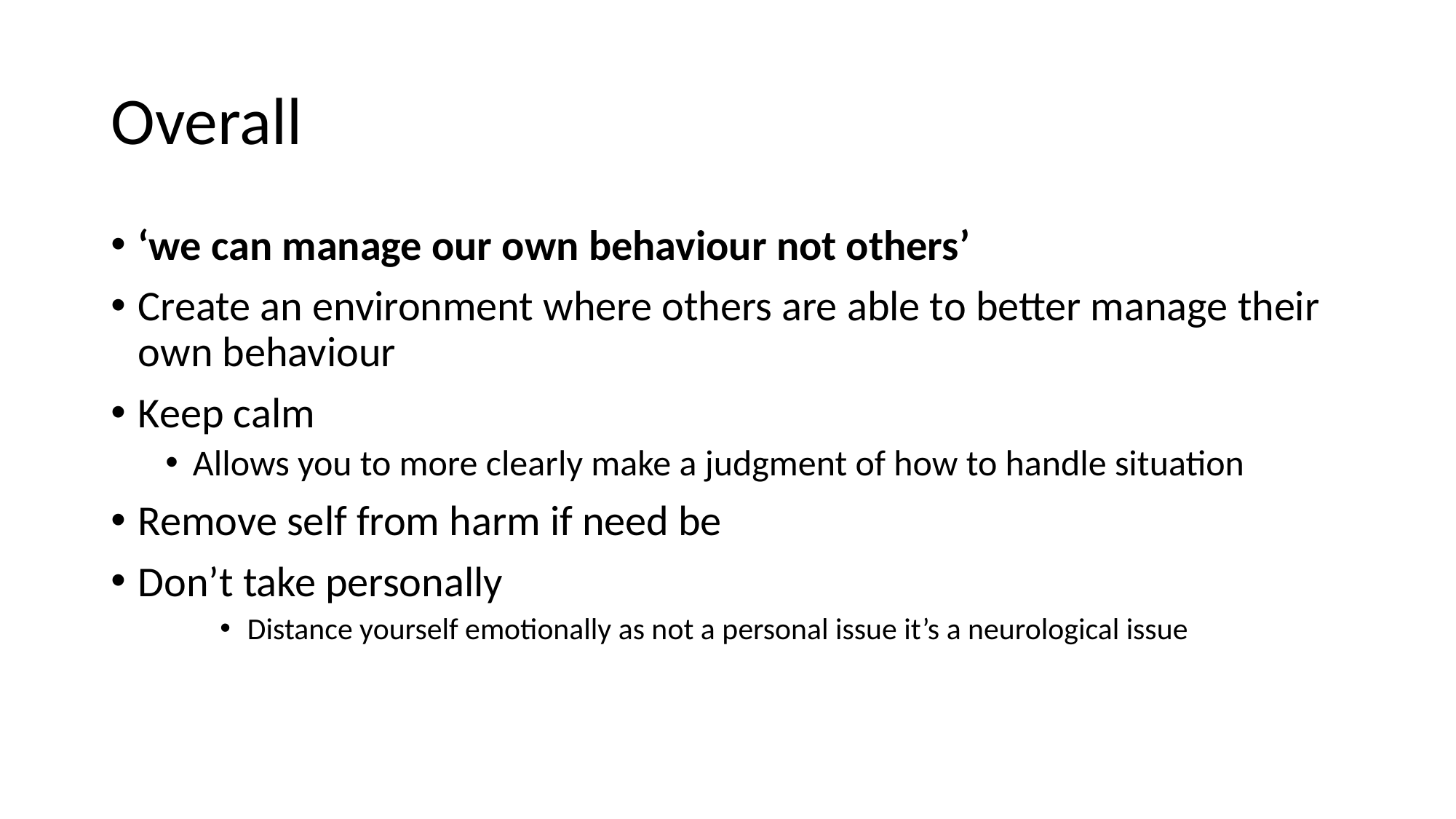

# Overall
‘we can manage our own behaviour not others’
Create an environment where others are able to better manage their own behaviour
Keep calm
Allows you to more clearly make a judgment of how to handle situation
Remove self from harm if need be
Don’t take personally
Distance yourself emotionally as not a personal issue it’s a neurological issue